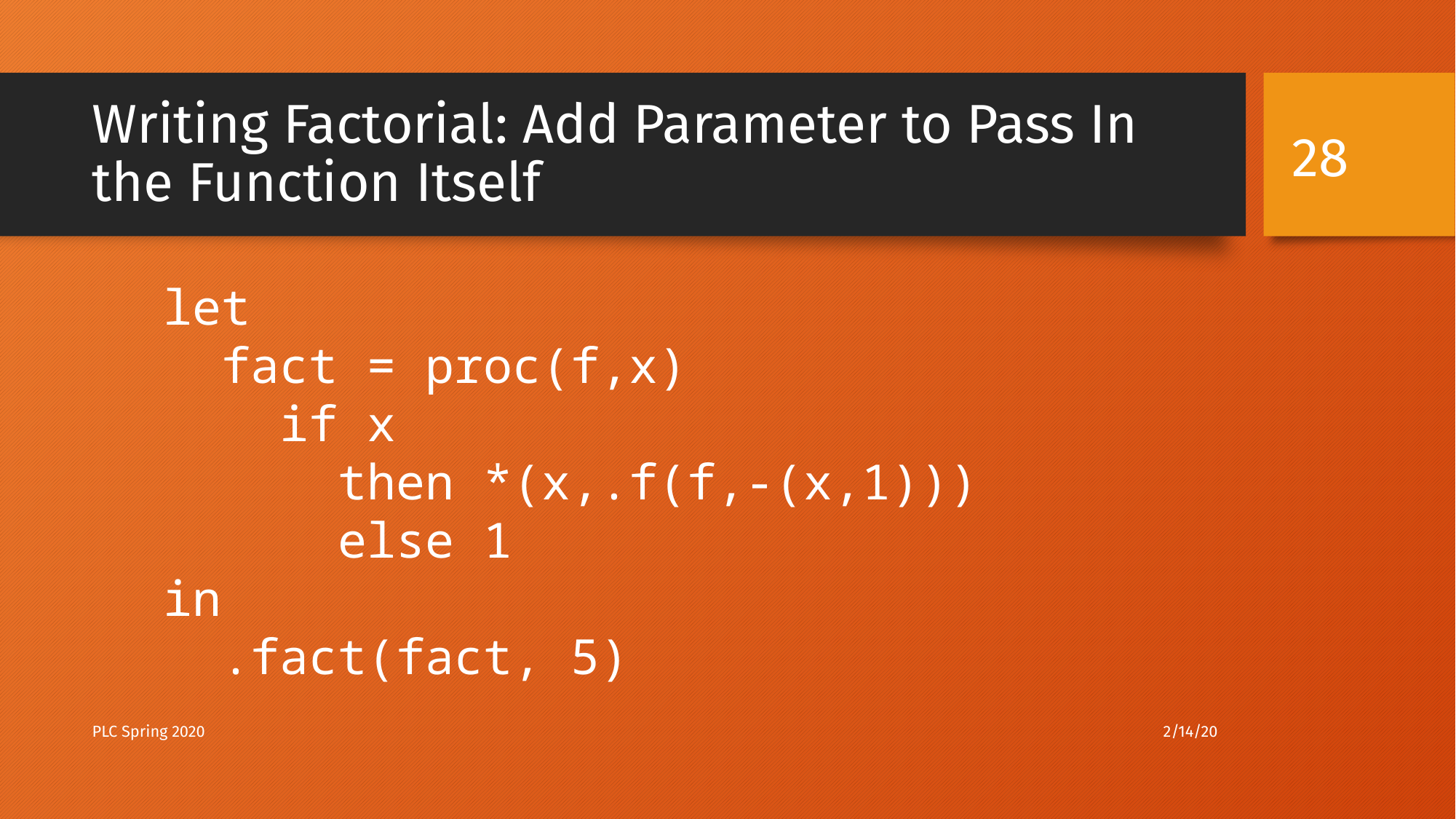

28
# Writing Factorial: Add Parameter to Pass In the Function Itself
let
  fact = proc(f,x)
    if x
      then *(x,.f(f,-(x,1)))
      else 1
in
  .fact(fact, 5)
2/14/20
PLC Spring 2020